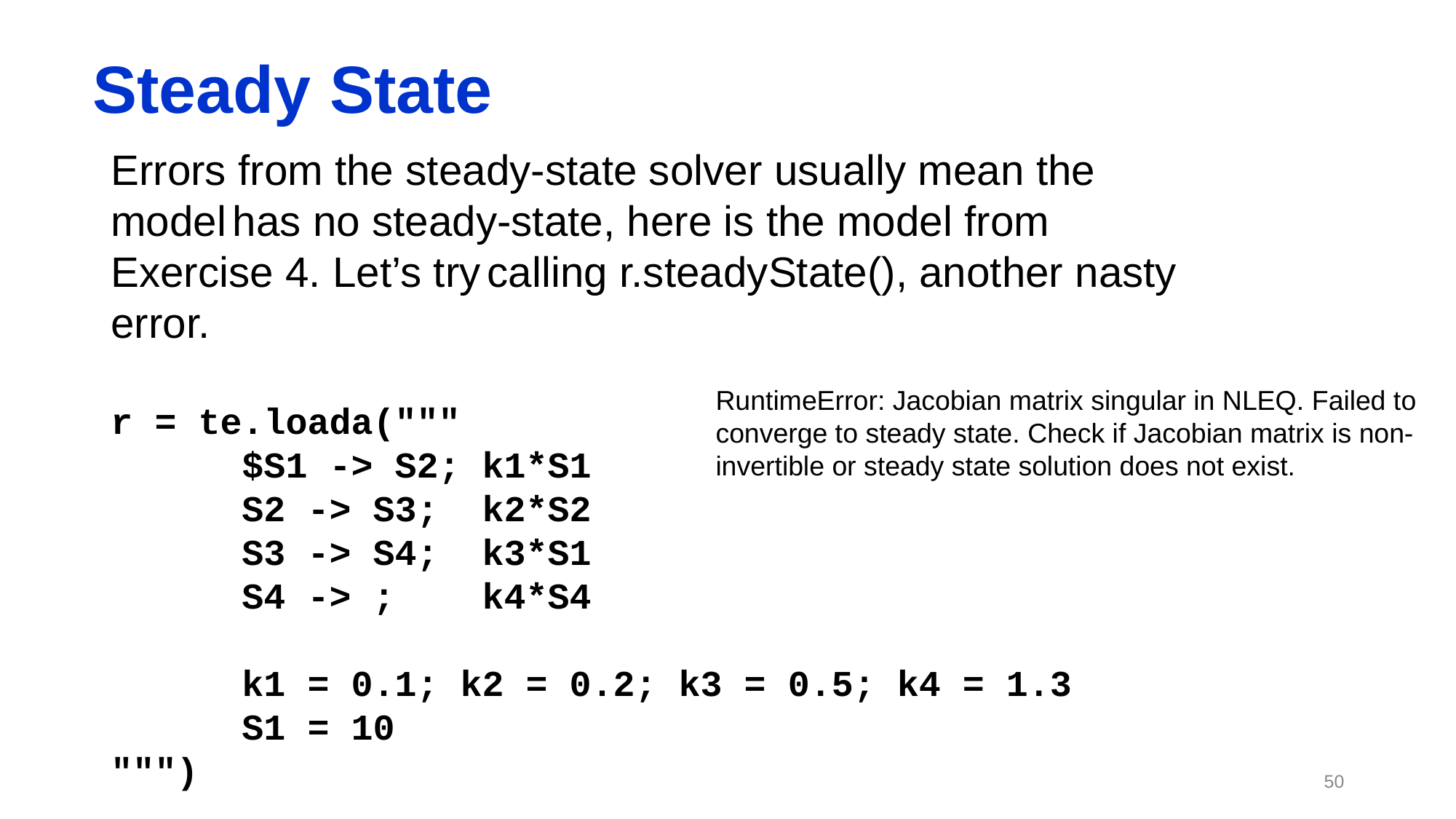

# Steady State
Errors from the steady-state solver usually mean the model has no steady-state, here is the model from Exercise 4. Let’s try calling r.steadyState(), another nasty error.

r = te.loada("""
      $S1 -> S2; k1*S1
      S2 -> S3;  k2*S2
      S3 -> S4;  k3*S1
      S4 -> ;    k4*S4

      k1 = 0.1; k2 = 0.2; k3 = 0.5; k4 = 1.3
      S1 = 10
""")

RuntimeError: Jacobian matrix singular in NLEQ. Failed to converge to steady state. Check if Jacobian matrix is non-invertible or steady state solution does not exist.
50